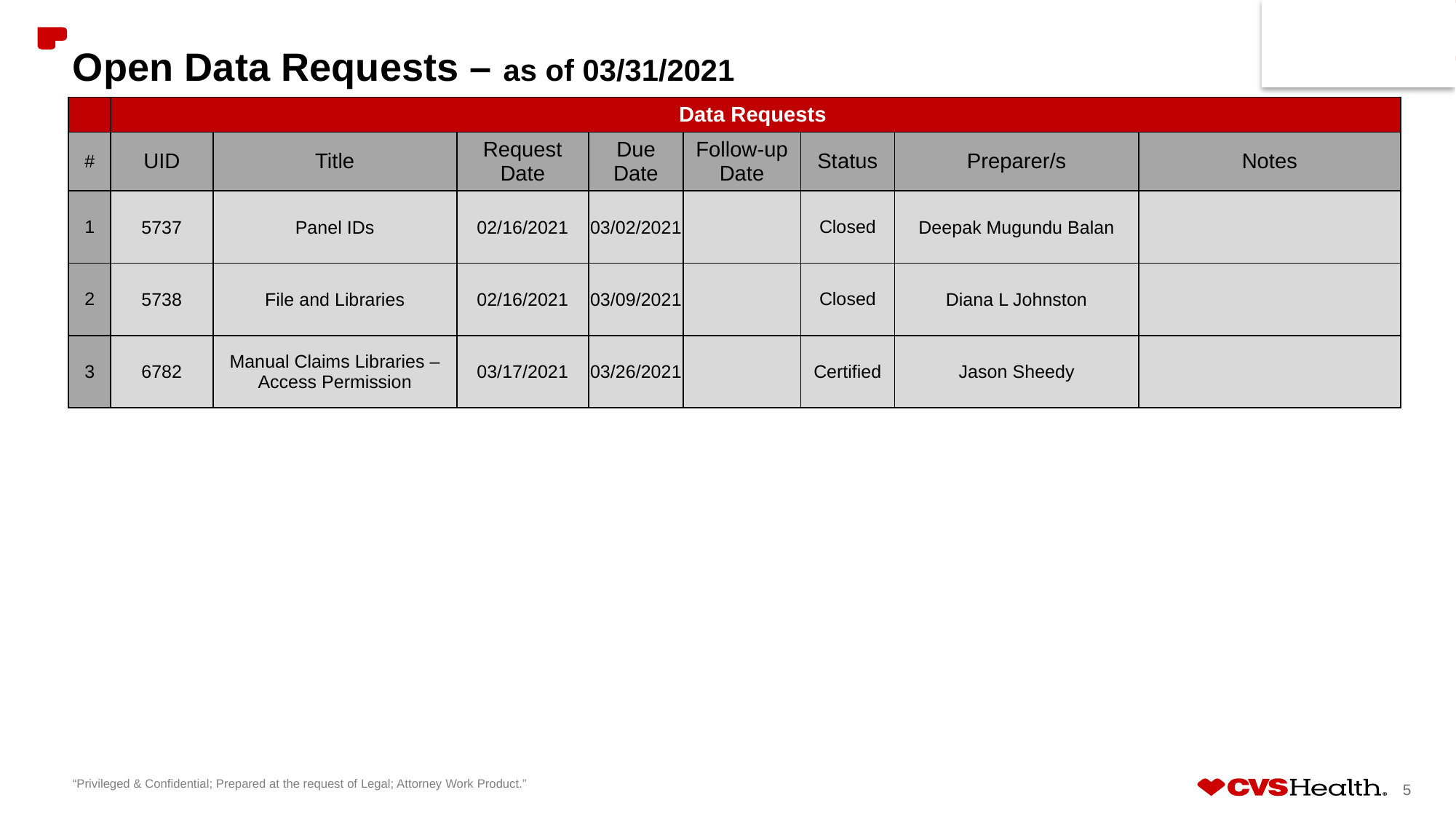

# Open Data Requests – as of 03/31/2021
|  | Data Requests |  |  |  |  |  |  |  |
| --- | --- | --- | --- | --- | --- | --- | --- | --- |
| # | UID | Title | Request Date | Due Date | Follow-up Date | Status | Preparer/s | Notes |
| 1 | 5737 | Panel IDs | 02/16/2021 | 03/02/2021 |  | Closed | Deepak Mugundu Balan |  |
| 2 | 5738 | File and Libraries | 02/16/2021 | 03/09/2021 |  | Closed | Diana L Johnston |  |
| 3 | 6782 | Manual Claims Libraries – Access Permission | 03/17/2021 | 03/26/2021 |  | Certified | Jason Sheedy |  |
“Privileged & Confidential; Prepared at the request of Legal; Attorney Work Product.”
5